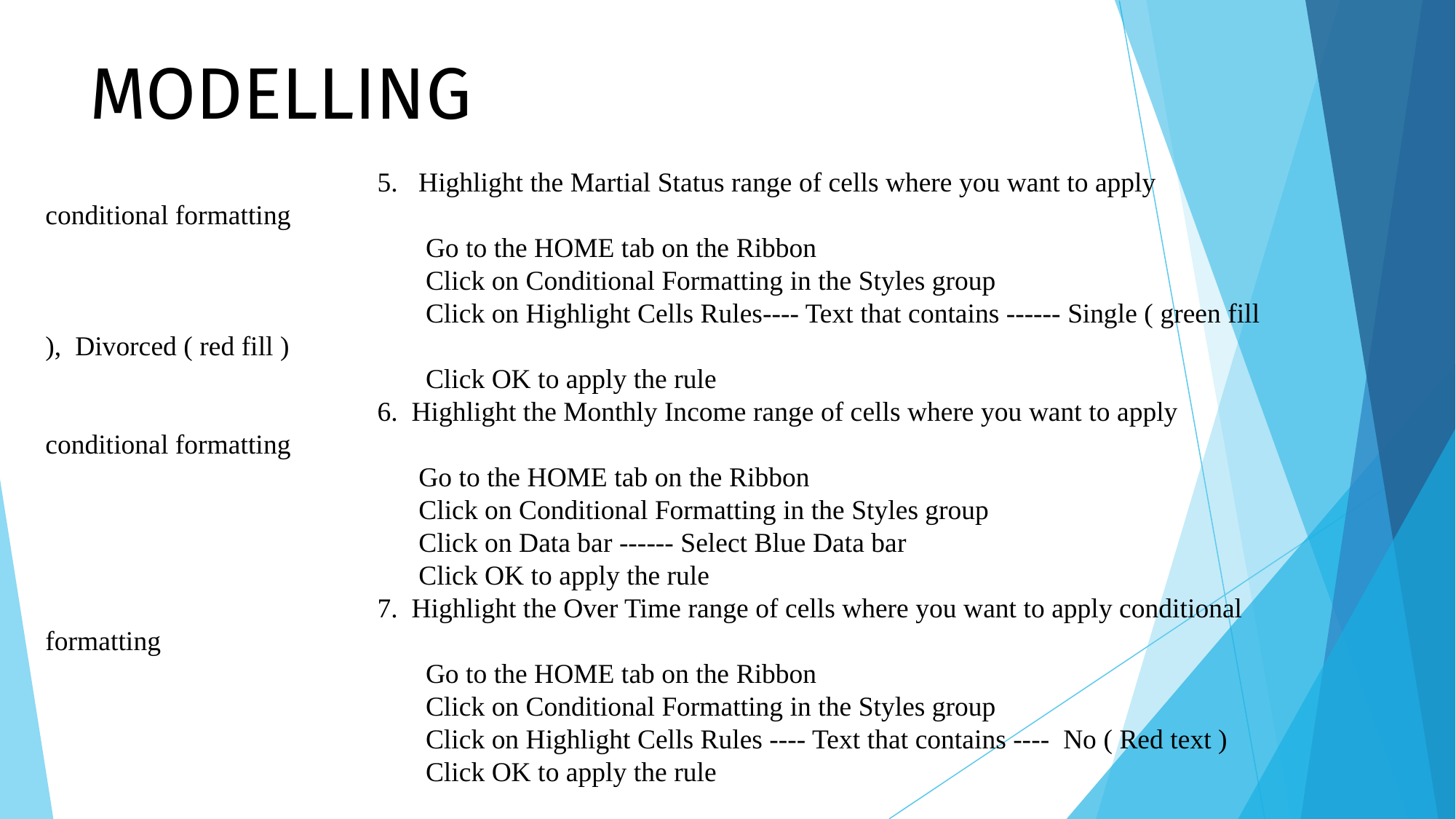

# MODELLING
                                                5.   Highlight the Martial Status range of cells where you want to apply conditional formatting
                                                       Go to the HOME tab on the Ribbon
                                                       Click on Conditional Formatting in the Styles group
                                                       Click on Highlight Cells Rules---- Text that contains ------ Single ( green fill ),  Divorced ( red fill )
                                                       Click OK to apply the rule
                                                6.  Highlight the Monthly Income range of cells where you want to apply conditional formatting
                                                      Go to the HOME tab on the Ribbon
                                                      Click on Conditional Formatting in the Styles group
                                                      Click on Data bar ------ Select Blue Data bar
                                                      Click OK to apply the rule
                                                7.  Highlight the Over Time range of cells where you want to apply conditional formatting
                                                       Go to the HOME tab on the Ribbon
                                                       Click on Conditional Formatting in the Styles group
                                                       Click on Highlight Cells Rules ---- Text that contains ----  No ( Red text )
                                                       Click OK to apply the rule